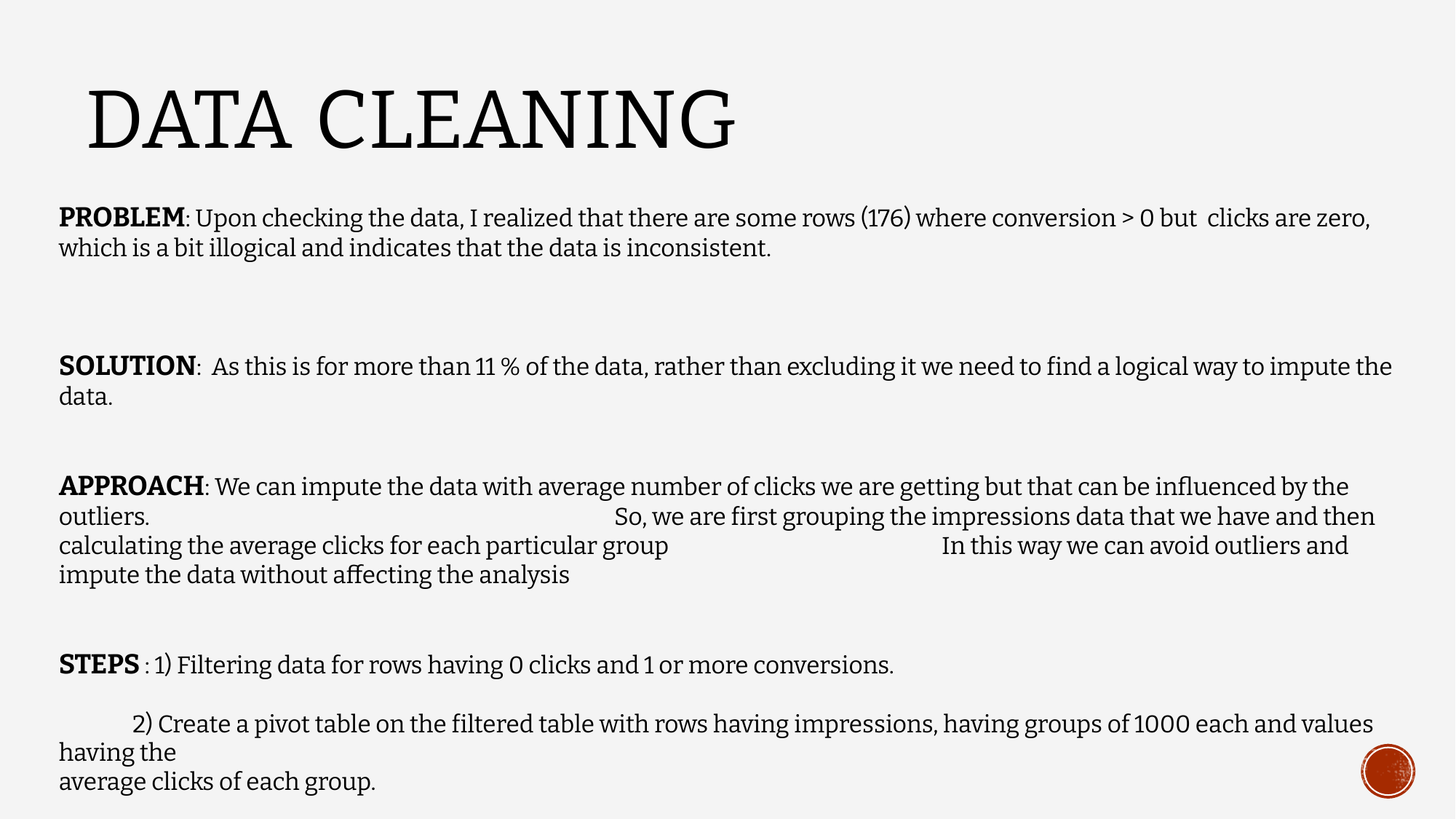

# DATA CLEANING
PROBLEM: Upon checking the data, I realized that there are some rows (176) where conversion > 0 but  clicks are zero, which is a bit illogical and indicates that the data is inconsistent.

SOLUTION:  As this is for more than 11 % of the data, rather than excluding it we need to find a logical way to impute the data.

APPROACH: We can impute the data with average number of clicks we are getting but that can be influenced by the outliers.					  So, we are first grouping the impressions data that we have and then calculating the average clicks for each particular group			  In this way we can avoid outliers and impute the data without affecting the analysis

STEPS : 1) Filtering data for rows having 0 clicks and 1 or more conversions.
               2) Create a pivot table on the filtered table with rows having impressions, having groups of 1000 each and values having the
average clicks of each group.
               3) Using Xlookup imputing the data from the pivot table.
FORMULA USED: XLOOKUP(TRUE,(B2>=RANGE)*(B2<=RANGE)=1,RANGE)